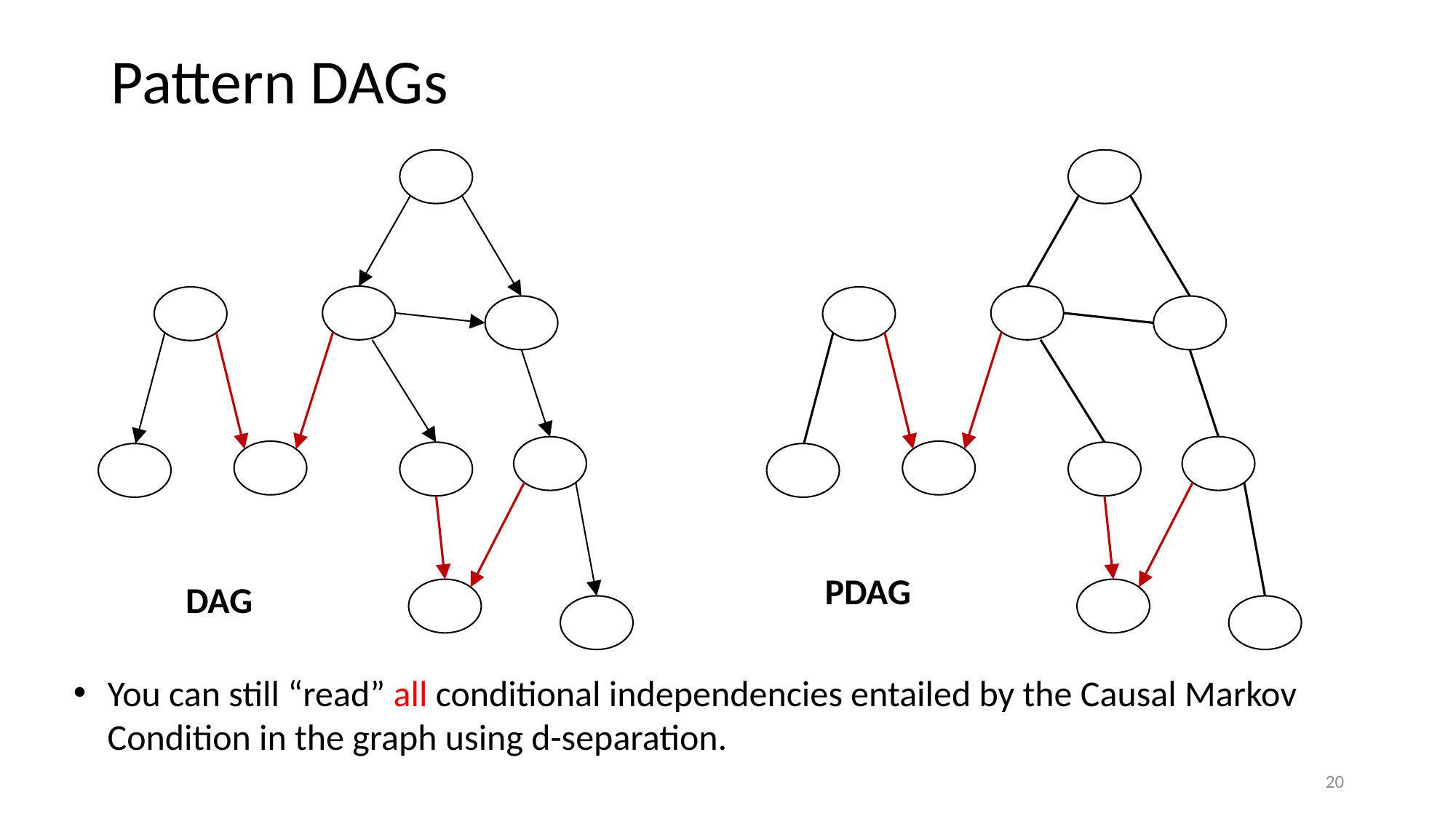

# Pattern DAGs

PDAG
DAG

You can still “read” all conditional independencies entailed by the Causal Markov Condition in the graph using d-separation.

20